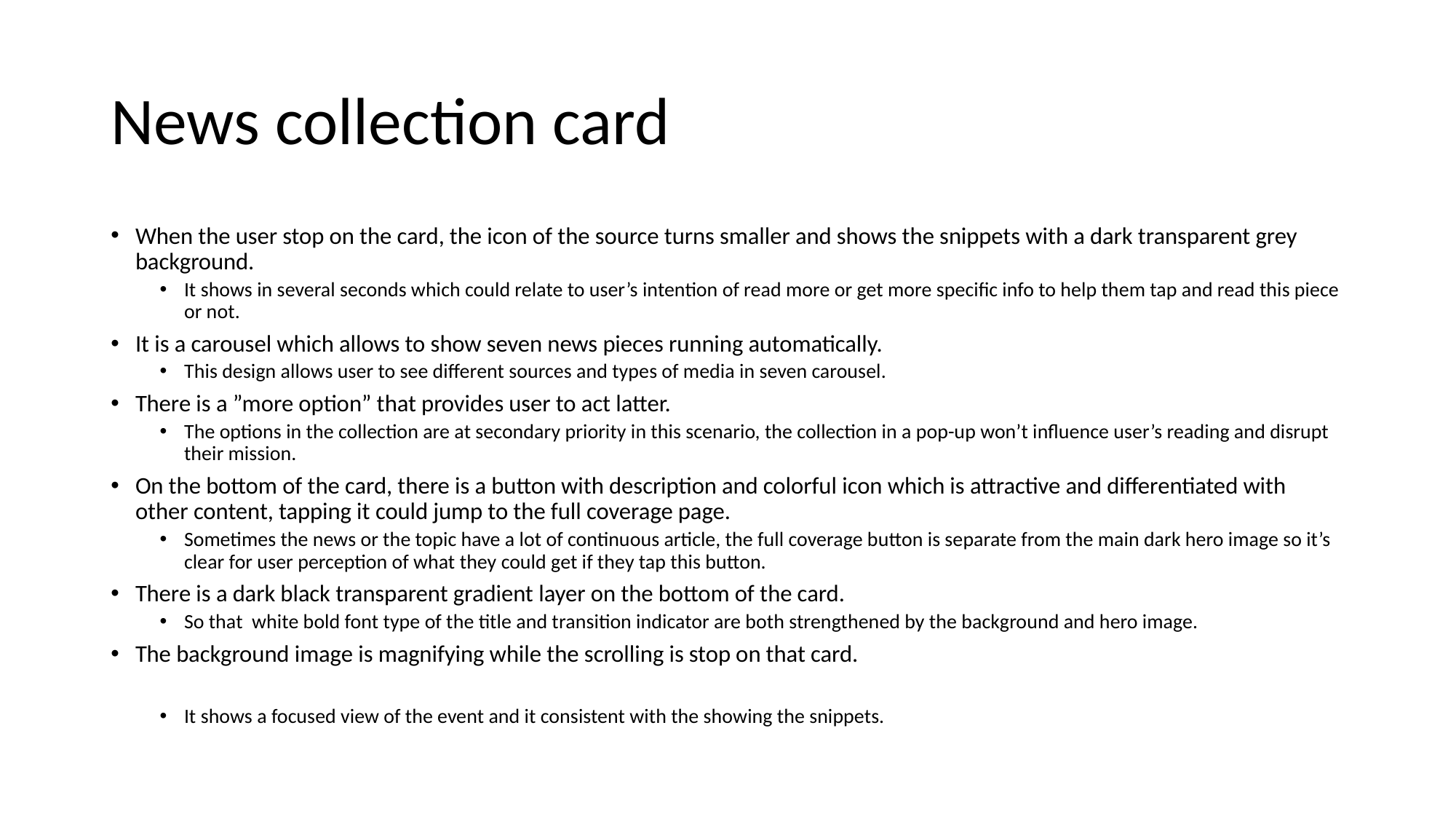

# News collection card
When the user stop on the card, the icon of the source turns smaller and shows the snippets with a dark transparent grey background.
It shows in several seconds which could relate to user’s intention of read more or get more specific info to help them tap and read this piece or not.
It is a carousel which allows to show seven news pieces running automatically.
This design allows user to see different sources and types of media in seven carousel.
There is a ”more option” that provides user to act latter.
The options in the collection are at secondary priority in this scenario, the collection in a pop-up won’t influence user’s reading and disrupt their mission.
On the bottom of the card, there is a button with description and colorful icon which is attractive and differentiated with other content, tapping it could jump to the full coverage page.
Sometimes the news or the topic have a lot of continuous article, the full coverage button is separate from the main dark hero image so it’s clear for user perception of what they could get if they tap this button.
There is a dark black transparent gradient layer on the bottom of the card.
So that  white bold font type of the title and transition indicator are both strengthened by the background and hero image.
The background image is magnifying while the scrolling is stop on that card.

It shows a focused view of the event and it consistent with the showing the snippets.